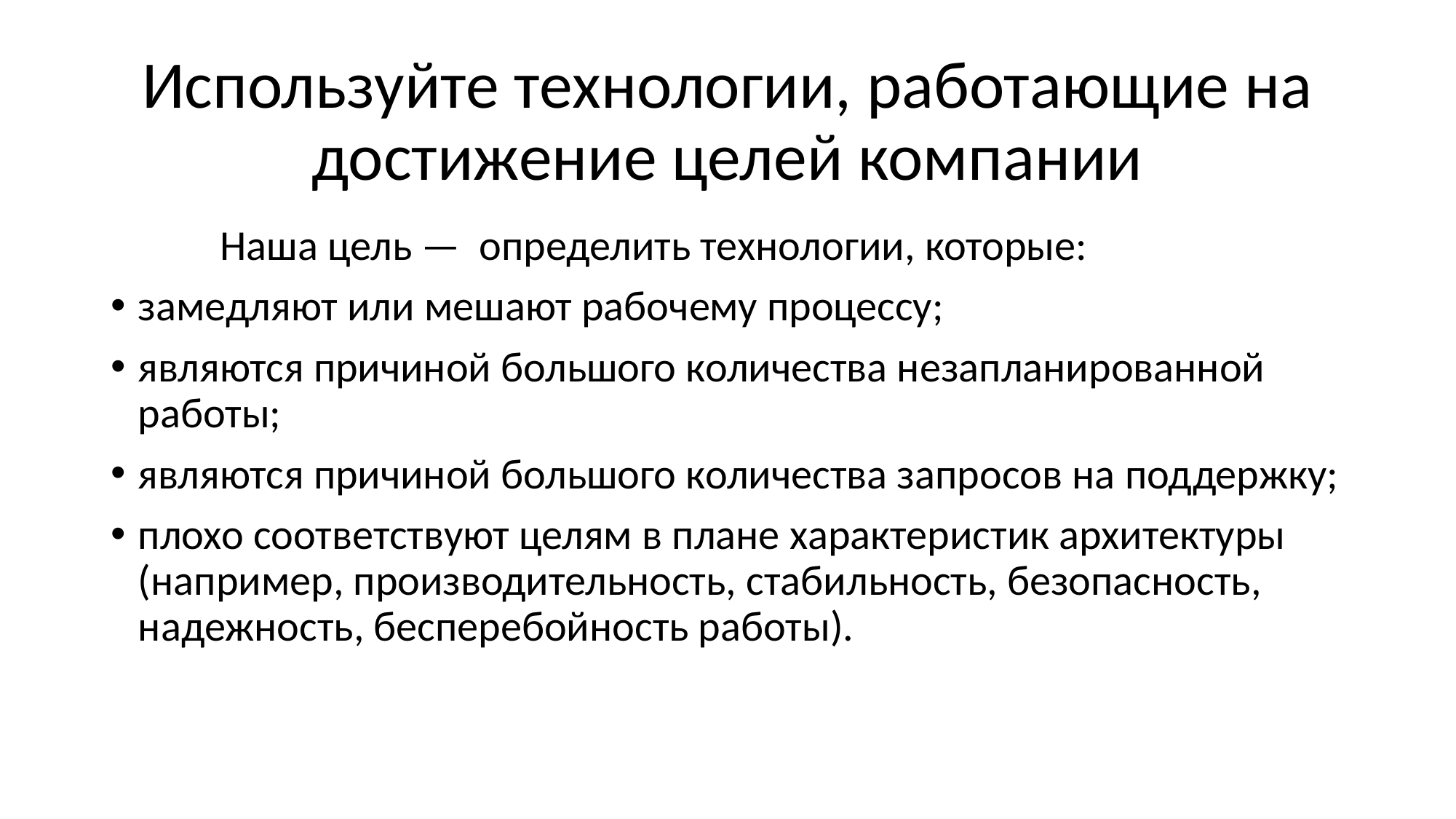

# Используйте технологии, работающие на достижение целей компании
	Наша цель —  определить технологии, которые:
замедляют или мешают рабочему процессу;
являются причиной большого количества незапланированной работы;
являются причиной большого количества запросов на поддержку;
плохо соответствуют целям в плане характеристик архитектуры (например, производительность, стабильность, безопасность, надежность, бесперебойность работы).